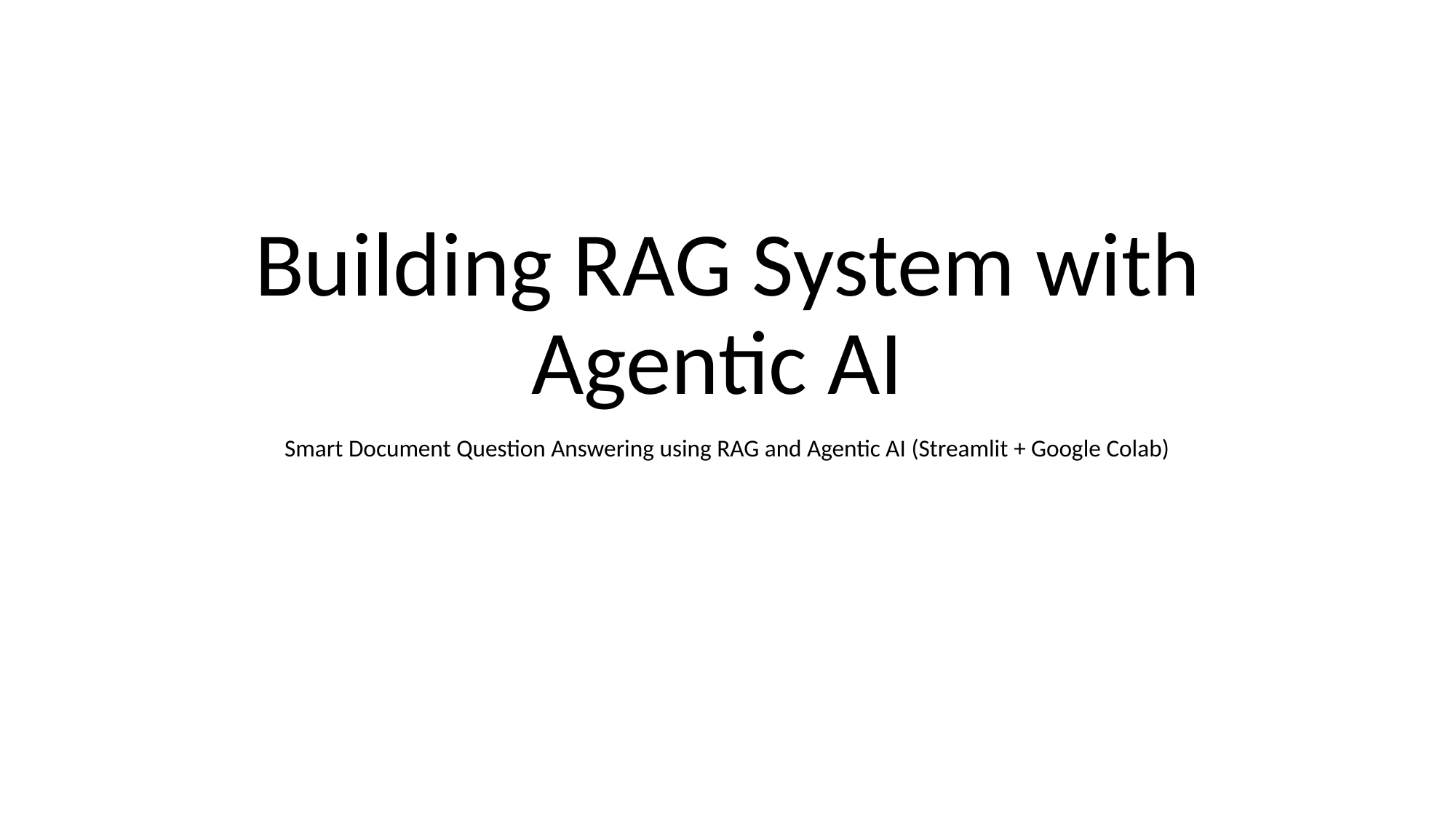

# Building RAG System with Agentic AI
Smart Document Question Answering using RAG and Agentic AI (Streamlit + Google Colab)